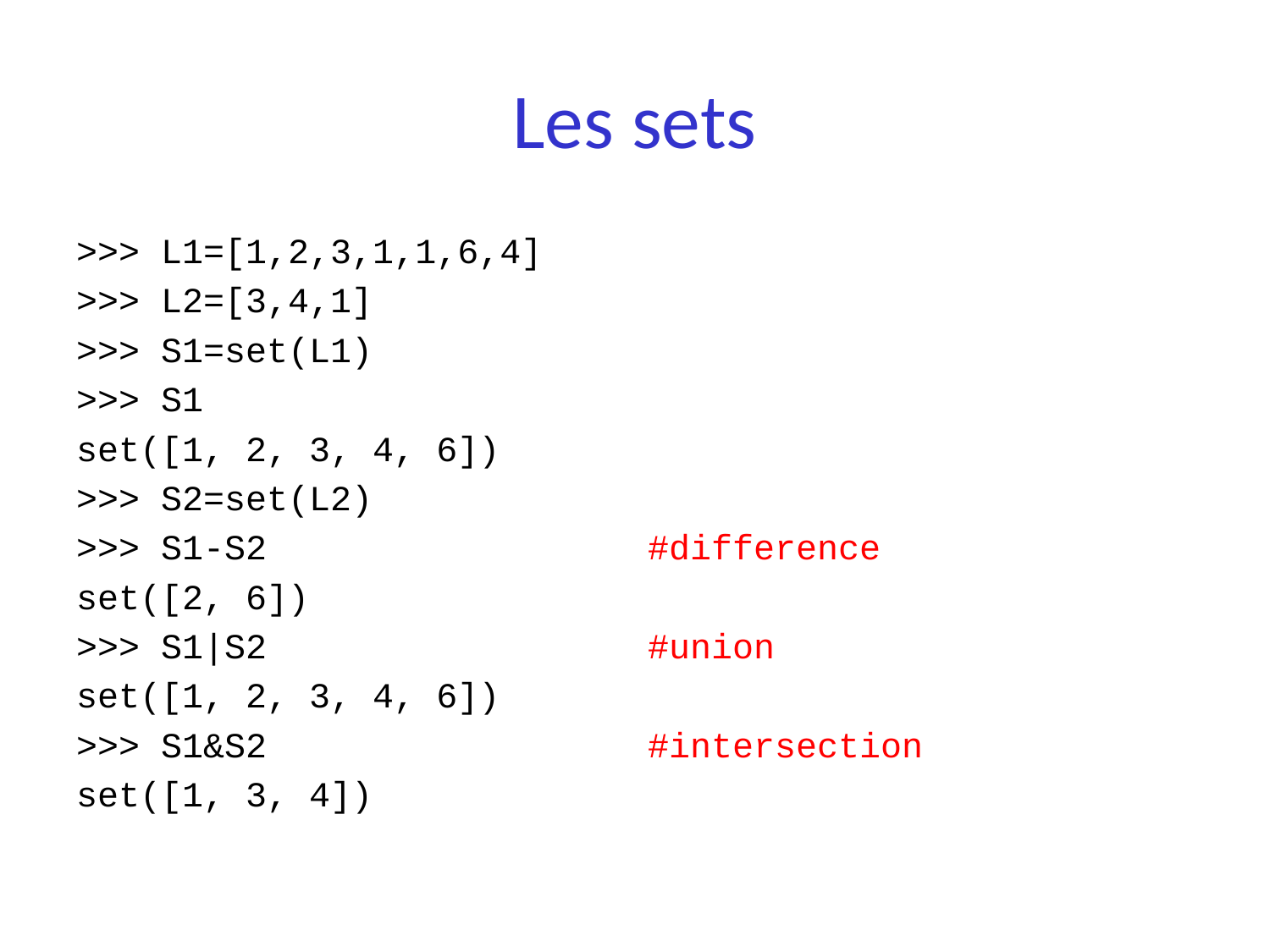

# Les sets
>>> L1=[1,2,3,1,1,6,4]
>>> L2=[3,4,1]
>>> S1=set(L1)
>>> S1
set([1, 2, 3, 4, 6])
>>> S2=set(L2)
>>> S1-S2                  #difference
set([2, 6])
>>> S1|S2                  #union
set([1, 2, 3, 4, 6])
>>> S1&S2                  #intersection
set([1, 3, 4])